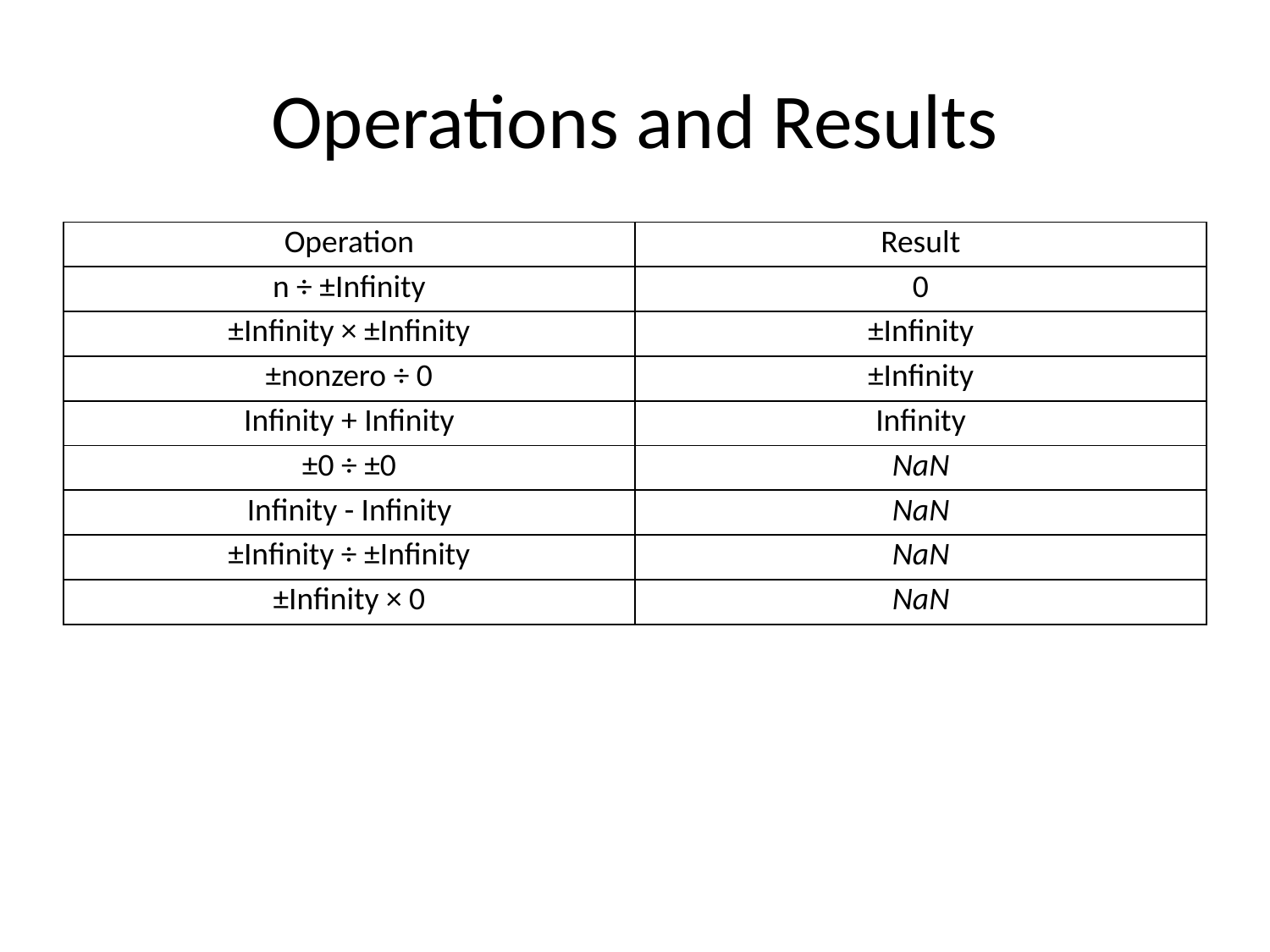

# Operations and Results
| Operation | Result |
| --- | --- |
| n ÷ ±Infinity | 0 |
| ±Infinity × ±Infinity | ±Infinity |
| ±nonzero ÷ 0 | ±Infinity |
| Infinity + Infinity | Infinity |
| ±0 ÷ ±0 | NaN |
| Infinity - Infinity | NaN |
| ±Infinity ÷ ±Infinity | NaN |
| ±Infinity × 0 | NaN |